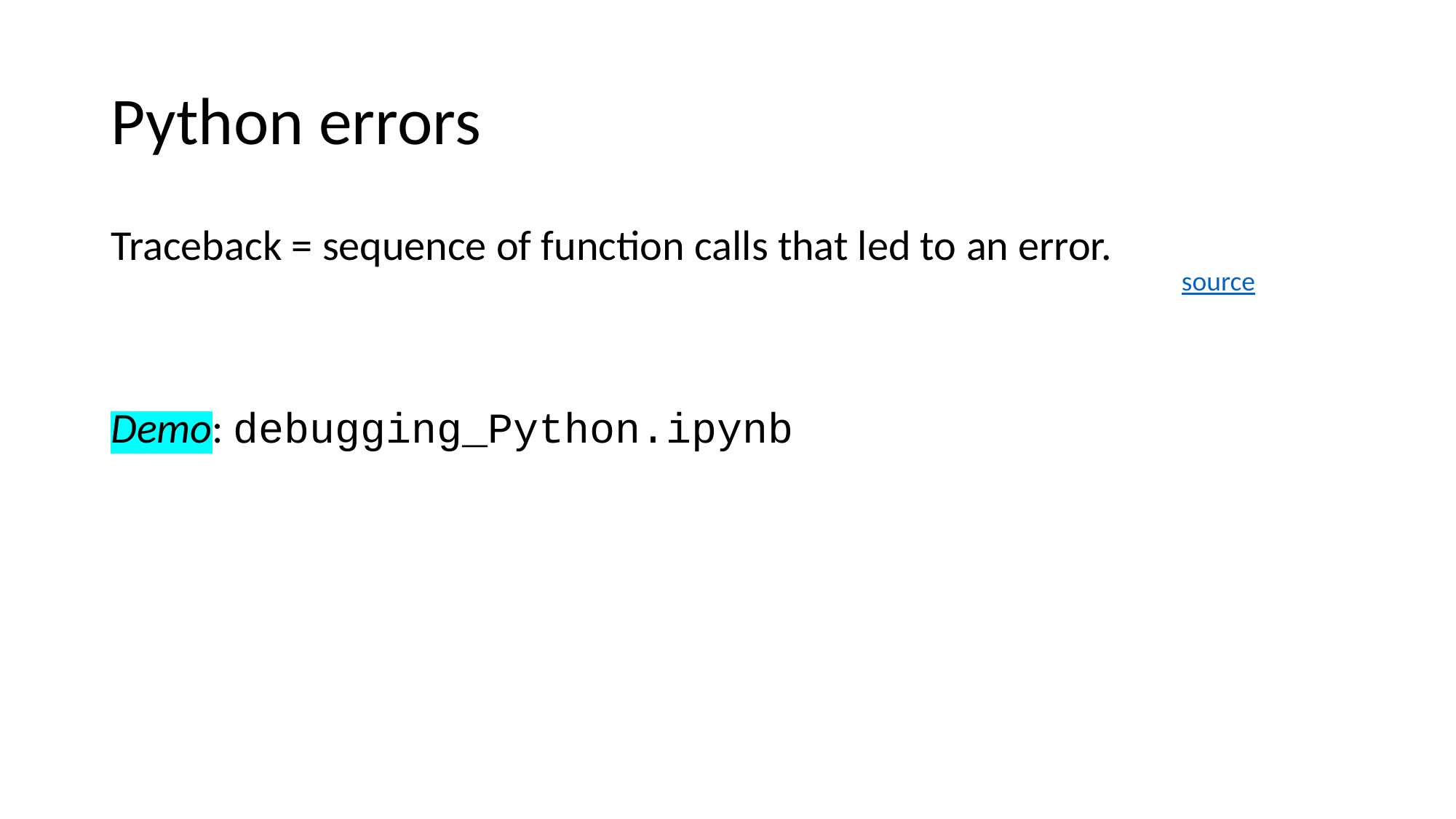

# Python errors
Traceback = sequence of function calls that led to an error.

Demo: debugging_Python.ipynb

source